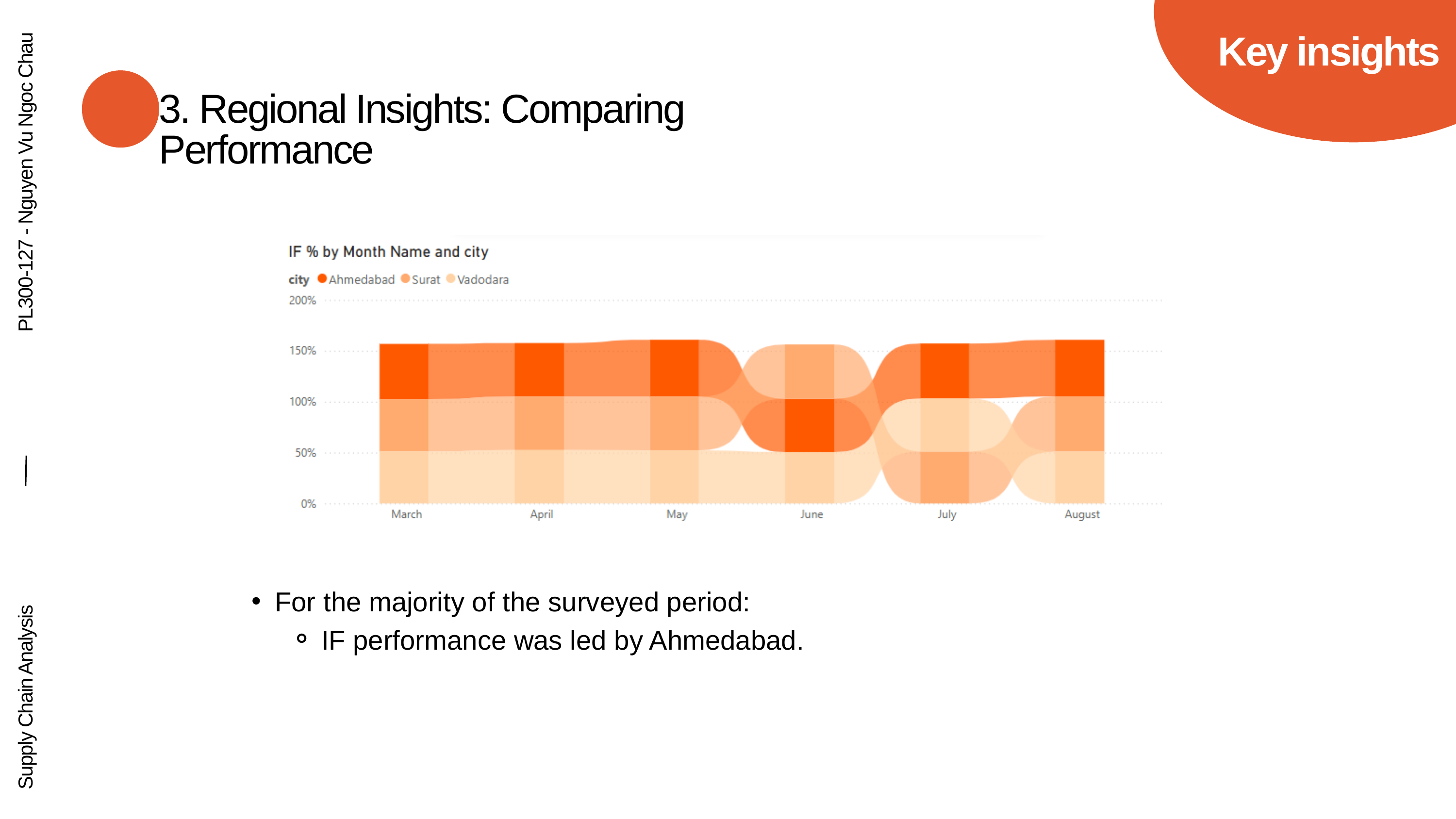

Key insights

3. Regional Insights: Comparing Performance
PL300-127 - Nguyen Vu Ngoc Chau

For the majority of the surveyed period:
IF performance was led by Ahmedabad.
Supply Chain Analysis